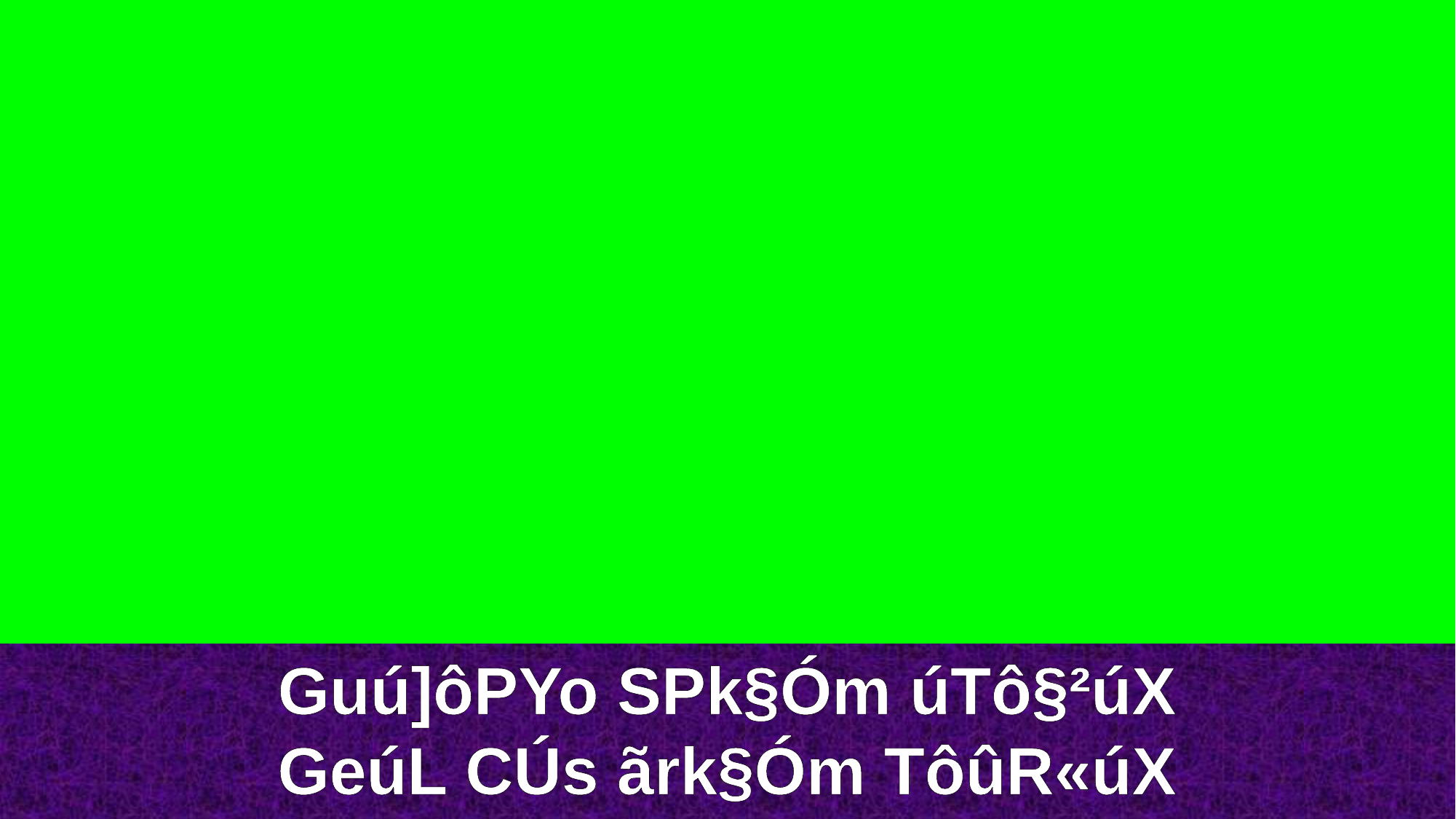

Guú]ôPYo SPk§Óm úTô§²úX GeúL CÚs ãrk§Óm TôûR«úX